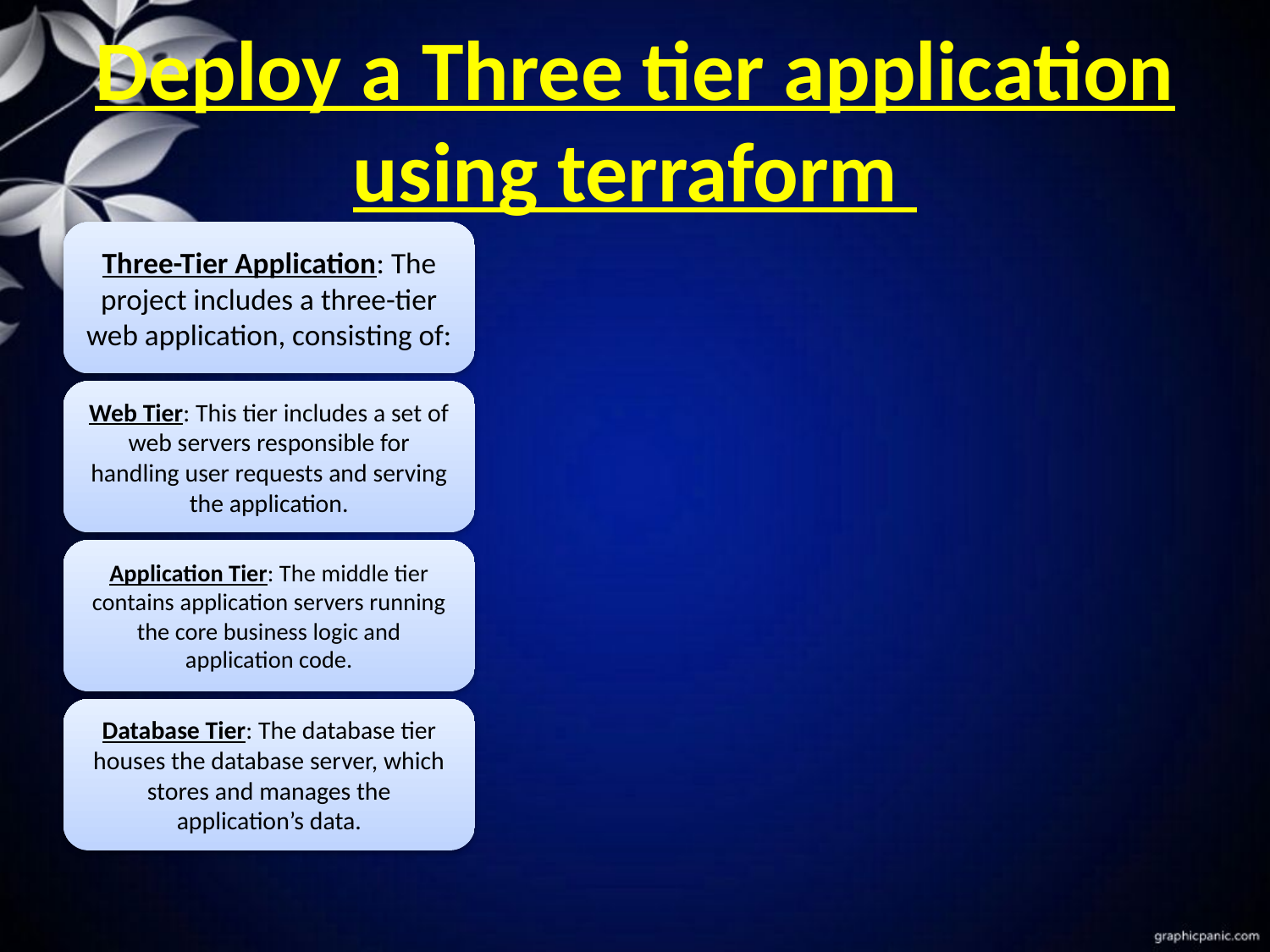

# Deploy a Three tier application using terraform
Three-Tier Application: The project includes a three-tier web application, consisting of:
Web Tier: This tier includes a set of web servers responsible for handling user requests and serving the application.
Application Tier: The middle tier contains application servers running the core business logic and application code.
Database Tier: The database tier houses the database server, which stores and manages the application’s data.